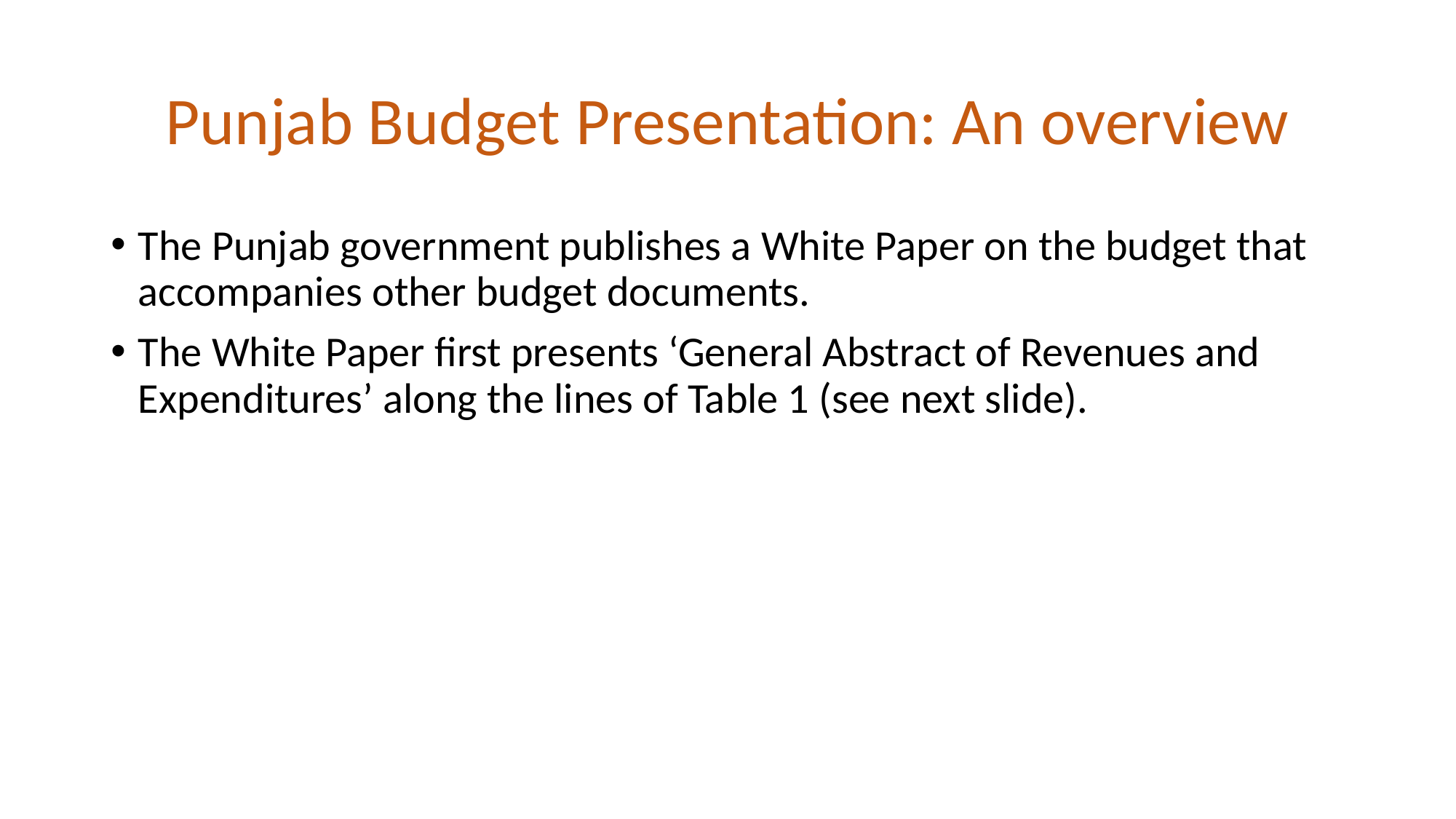

# Punjab Budget Presentation: An overview
The Punjab government publishes a White Paper on the budget that accompanies other budget documents.
The White Paper first presents ‘General Abstract of Revenues and Expenditures’ along the lines of Table 1 (see next slide).